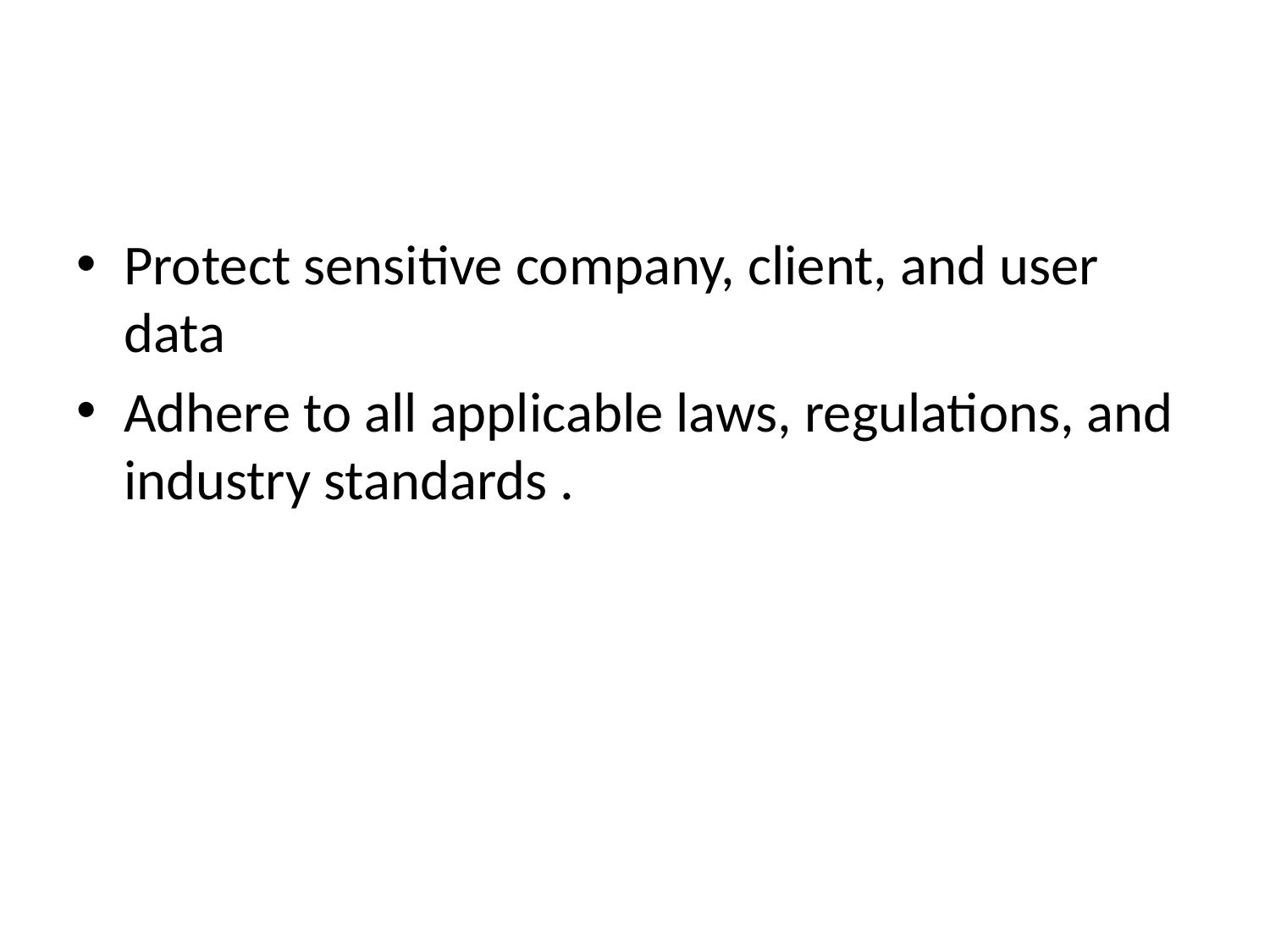

#
Protect sensitive company, client, and user data
Adhere to all applicable laws, regulations, and industry standards .